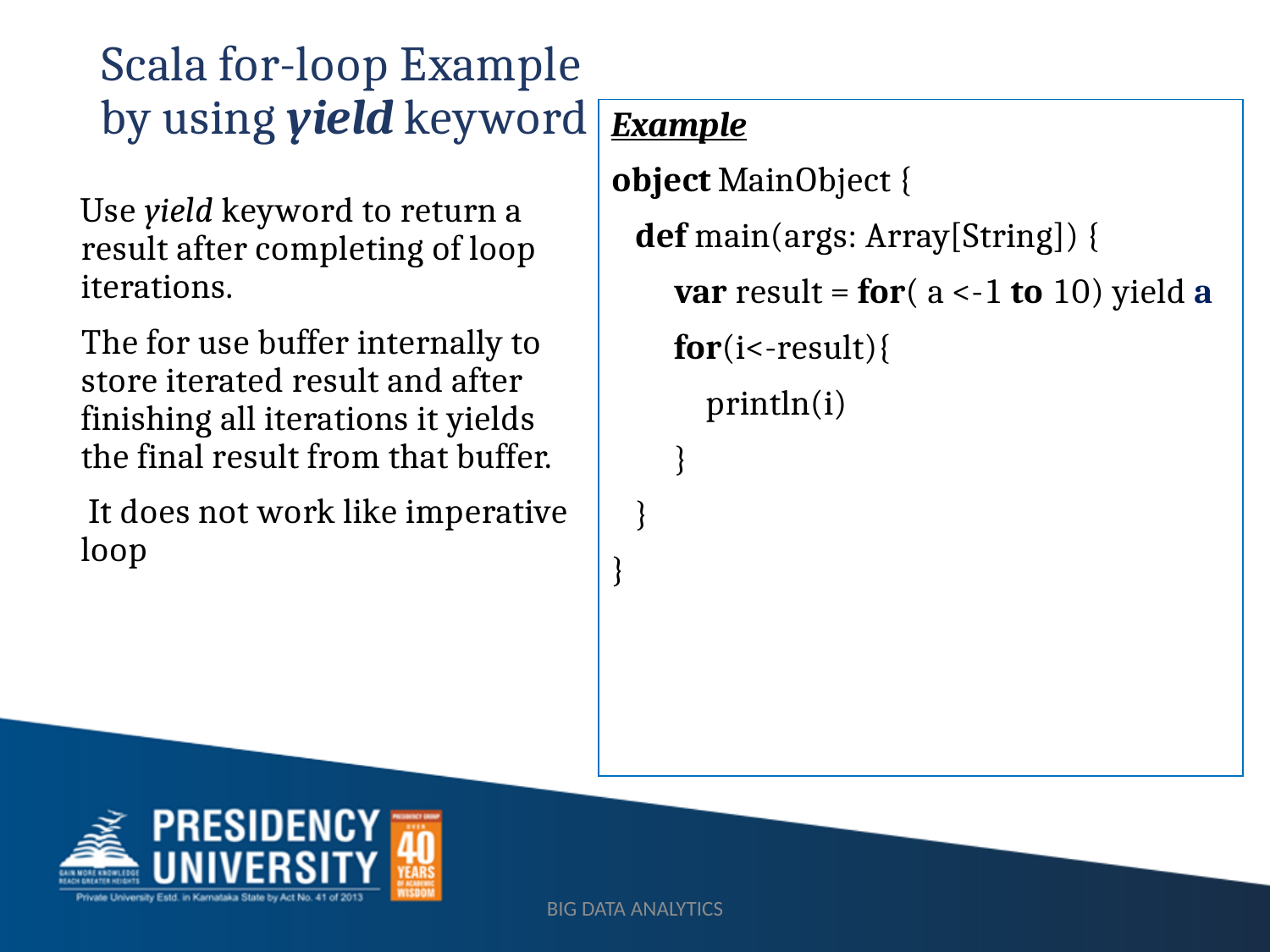

# Scala for-loop Example by using yield keyword
Example
object MainObject {
   def main(args: Array[String]) {
        var result = for( a <-1 to 10) yield a
        for(i<-result){
            println(i)
        }
   }
}

Use yield keyword to return a result after completing of loop iterations.
The for use buffer internally to store iterated result and after finishing all iterations it yields the final result from that buffer.
 It does not work like imperative loop
BIG DATA ANALYTICS